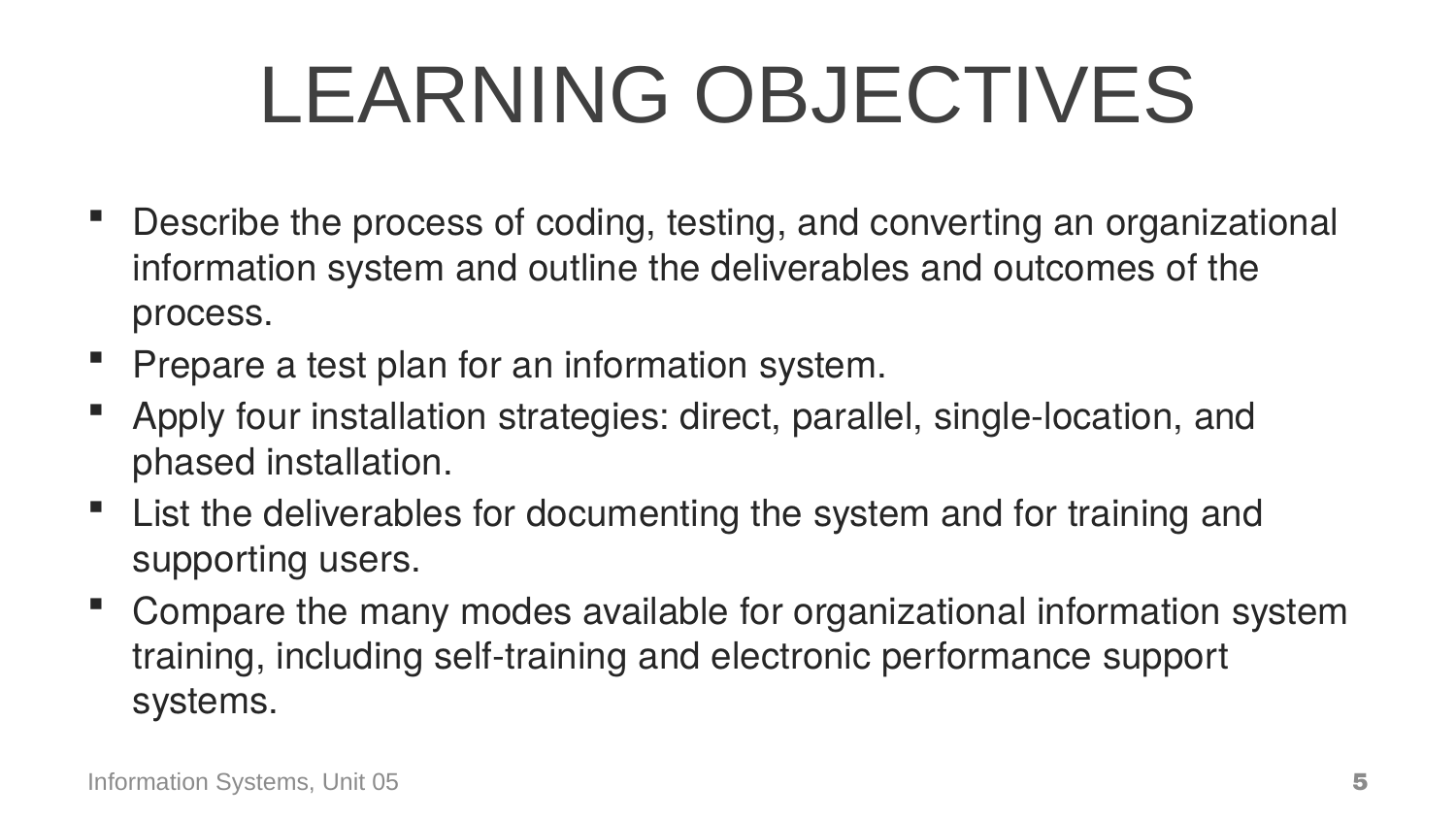

# Learning Objectives
Describe the process of coding, testing, and converting an organizational information system and outline the deliverables and outcomes of the process.
Prepare a test plan for an information system.
Apply four installation strategies: direct, parallel, single-location, and phased installation.
List the deliverables for documenting the system and for training and supporting users.
Compare the many modes available for organizational information system training, including self-training and electronic performance support systems.
Information Systems, Unit 05
5